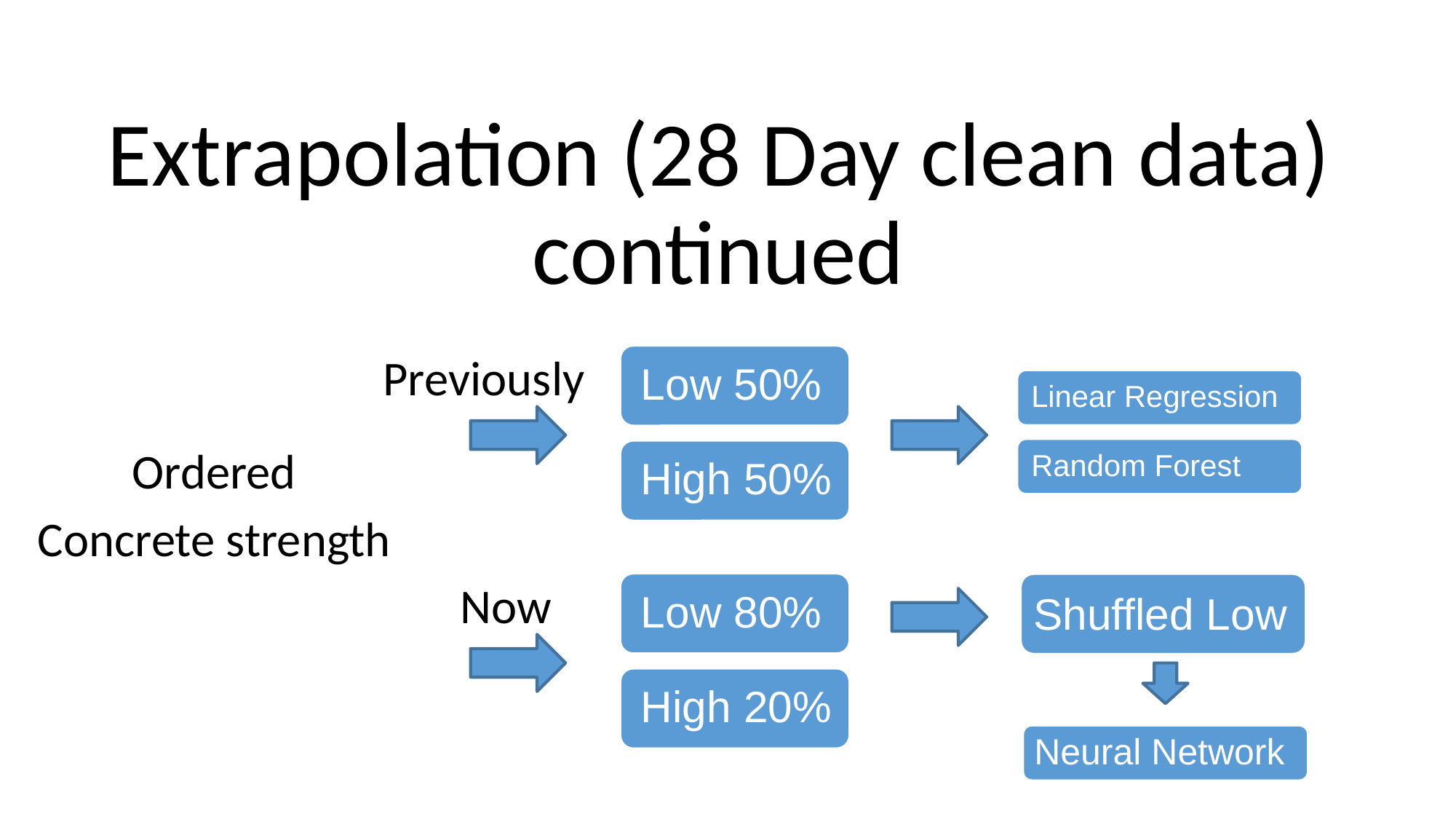

# Extrapolation (28 Day clean data) continued

Previously
Linear Regression
Random Forest
Low 50%
High 50%

Ordered
Concrete strength
Now
Low 80%
High 20%

Shuffled Low

Neural Network